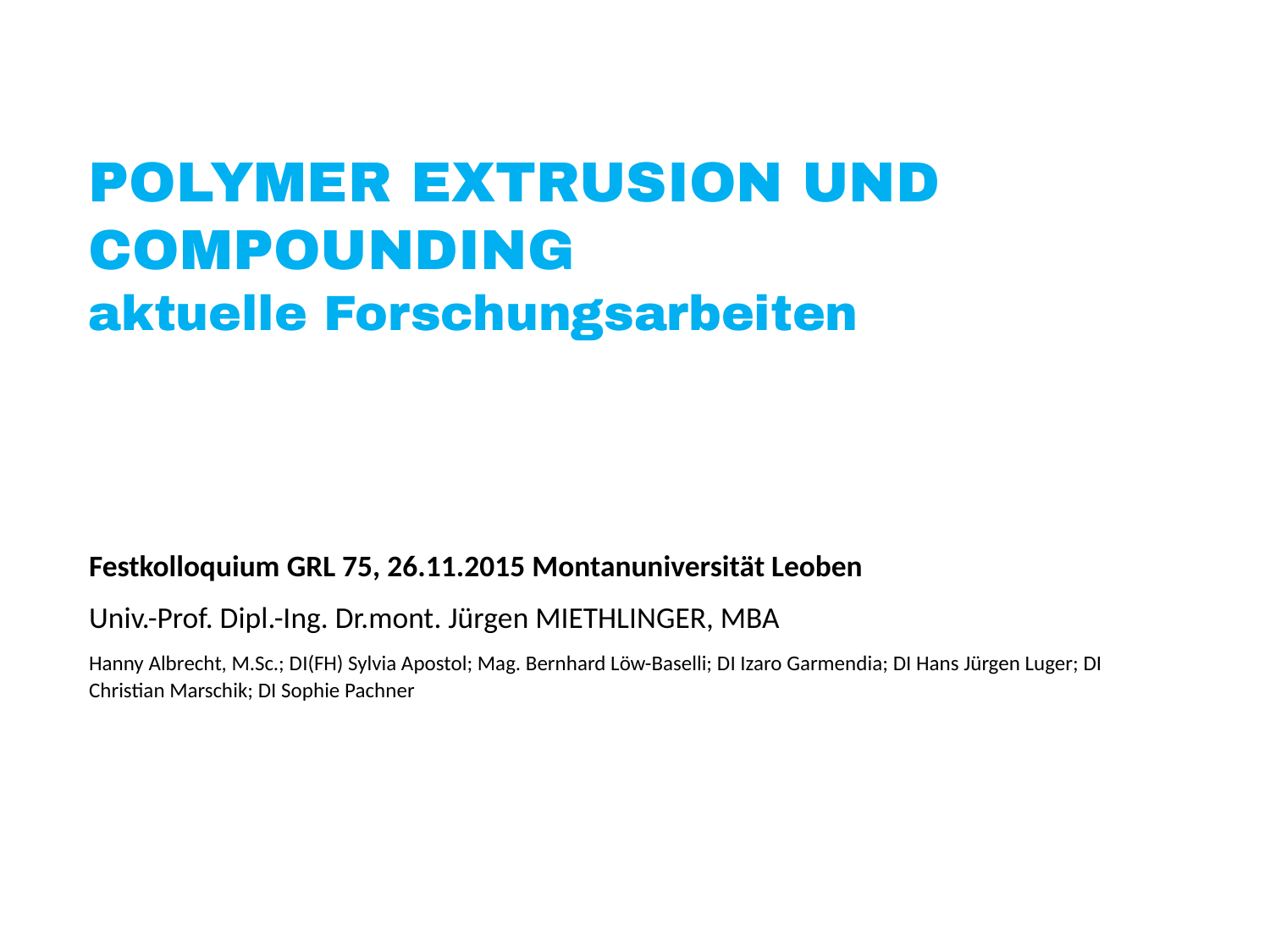

# Polymer Extrusion und Compounding aktuelle Forschungsarbeiten
Festkolloquium GRL 75, 26.11.2015 Montanuniversität Leoben
Univ.-Prof. Dipl.-Ing. Dr.mont. Jürgen MIETHLINGER, MBA
Hanny Albrecht, M.Sc.; DI(FH) Sylvia Apostol; Mag. Bernhard Löw-Baselli; DI Izaro Garmendia; DI Hans Jürgen Luger; DI Christian Marschik; DI Sophie Pachner